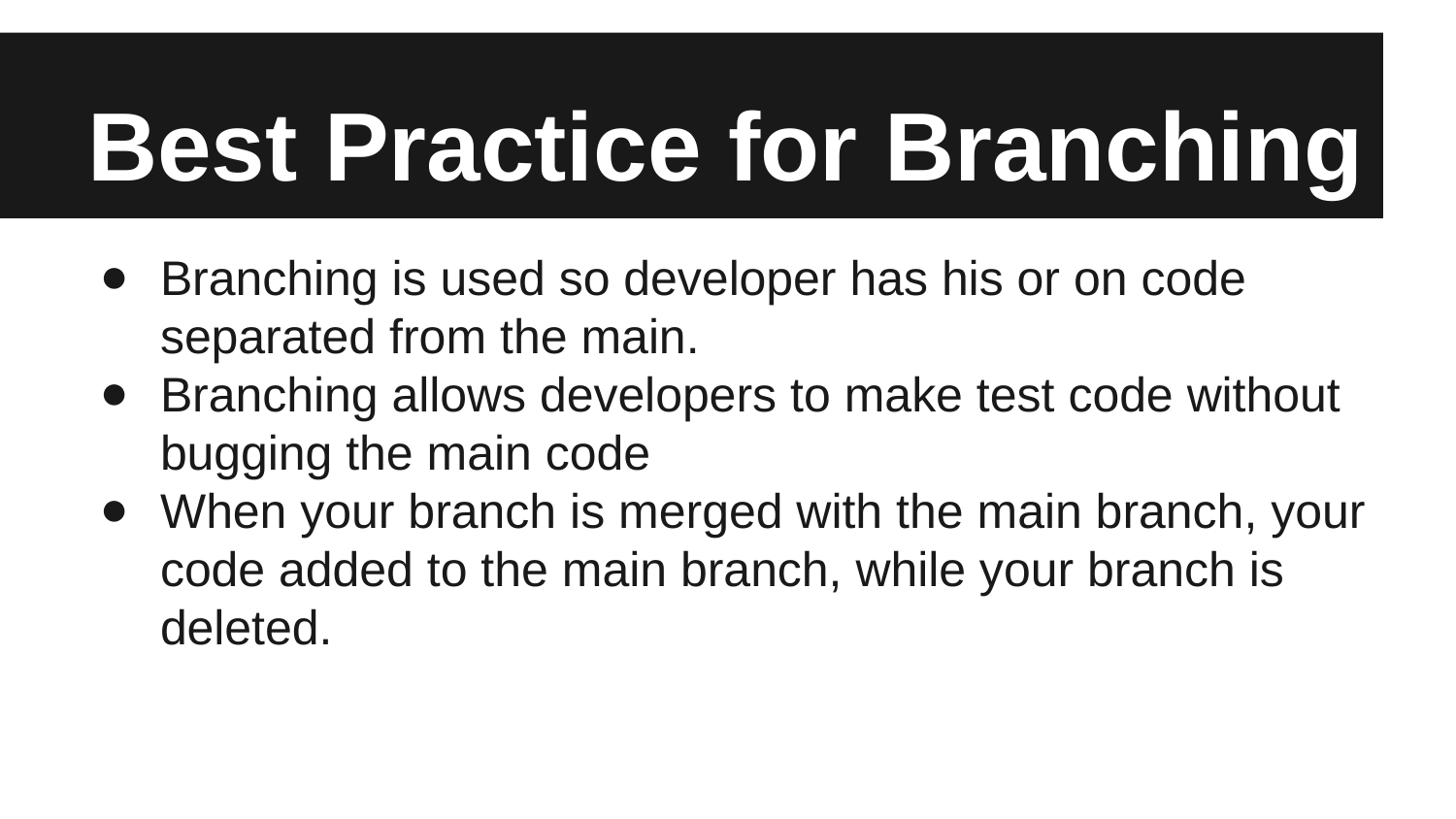

# Best Practice for Branching
Branching is used so developer has his or on code separated from the main.
Branching allows developers to make test code without bugging the main code
When your branch is merged with the main branch, your code added to the main branch, while your branch is deleted.